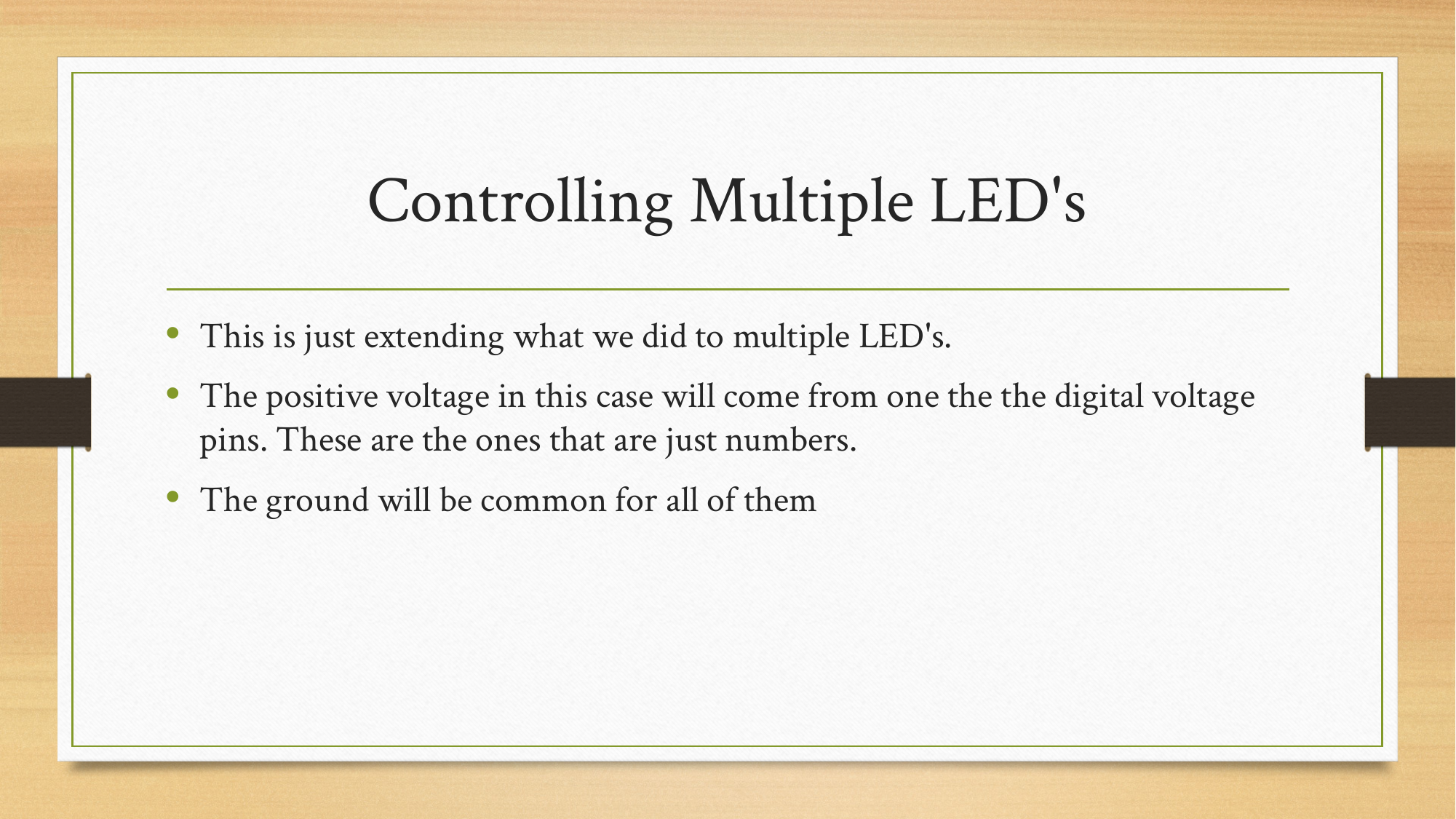

# Controlling Multiple LED's
This is just extending what we did to multiple LED's.
The positive voltage in this case will come from one the the digital voltage pins. These are the ones that are just numbers.
The ground will be common for all of them